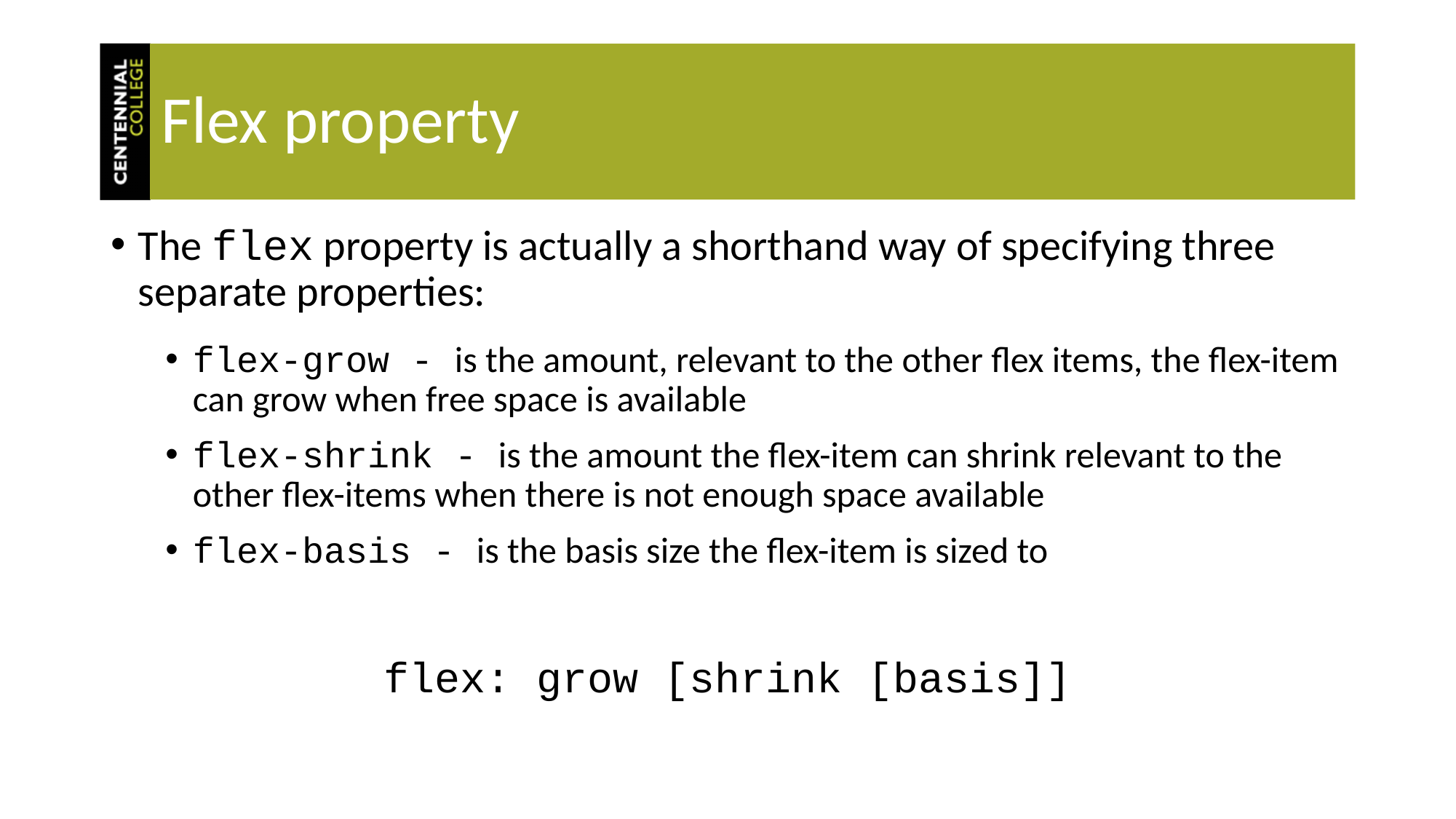

# Flex property
The flex property is actually a shorthand way of specifying three separate properties:
flex-grow - is the amount, relevant to the other flex items, the flex-item can grow when free space is available
flex-shrink - is the amount the flex-item can shrink relevant to the other flex-items when there is not enough space available
flex-basis - is the basis size the flex-item is sized to

flex: grow [shrink [basis]]